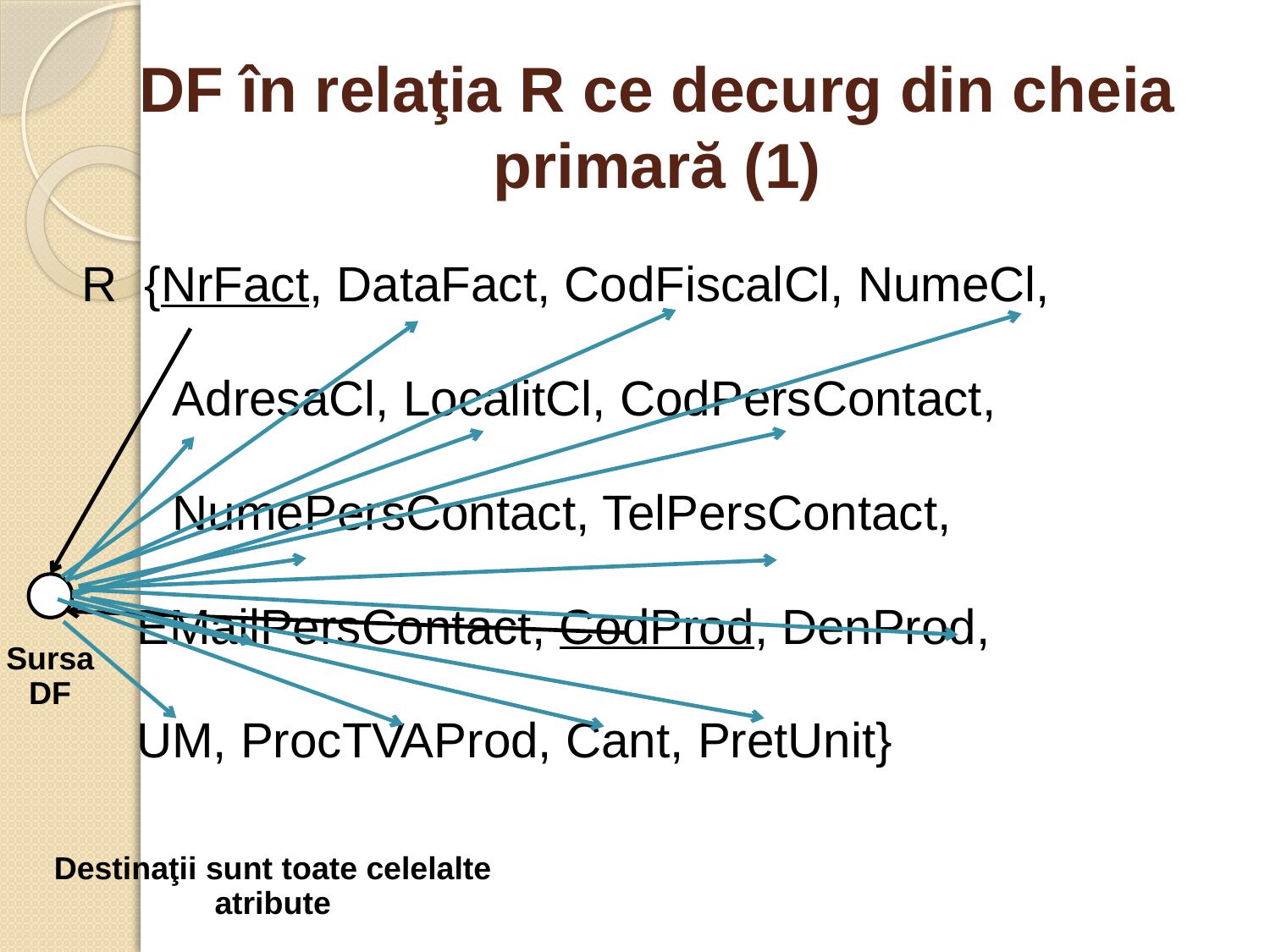

# DF în relaţia R ce decurg din cheia primară (1)
R  {NrFact, DataFact, CodFiscalCl, NumeCl,

	  AdresaCl, LocalitCl, CodPersContact,

	  NumePersContact, TelPersContact,

    EMailPersContact, CodProd, DenProd,

    UM, ProcTVAProd, Cant, PretUnit}

Sursa DF
Destinaţii sunt toate celelalte atribute